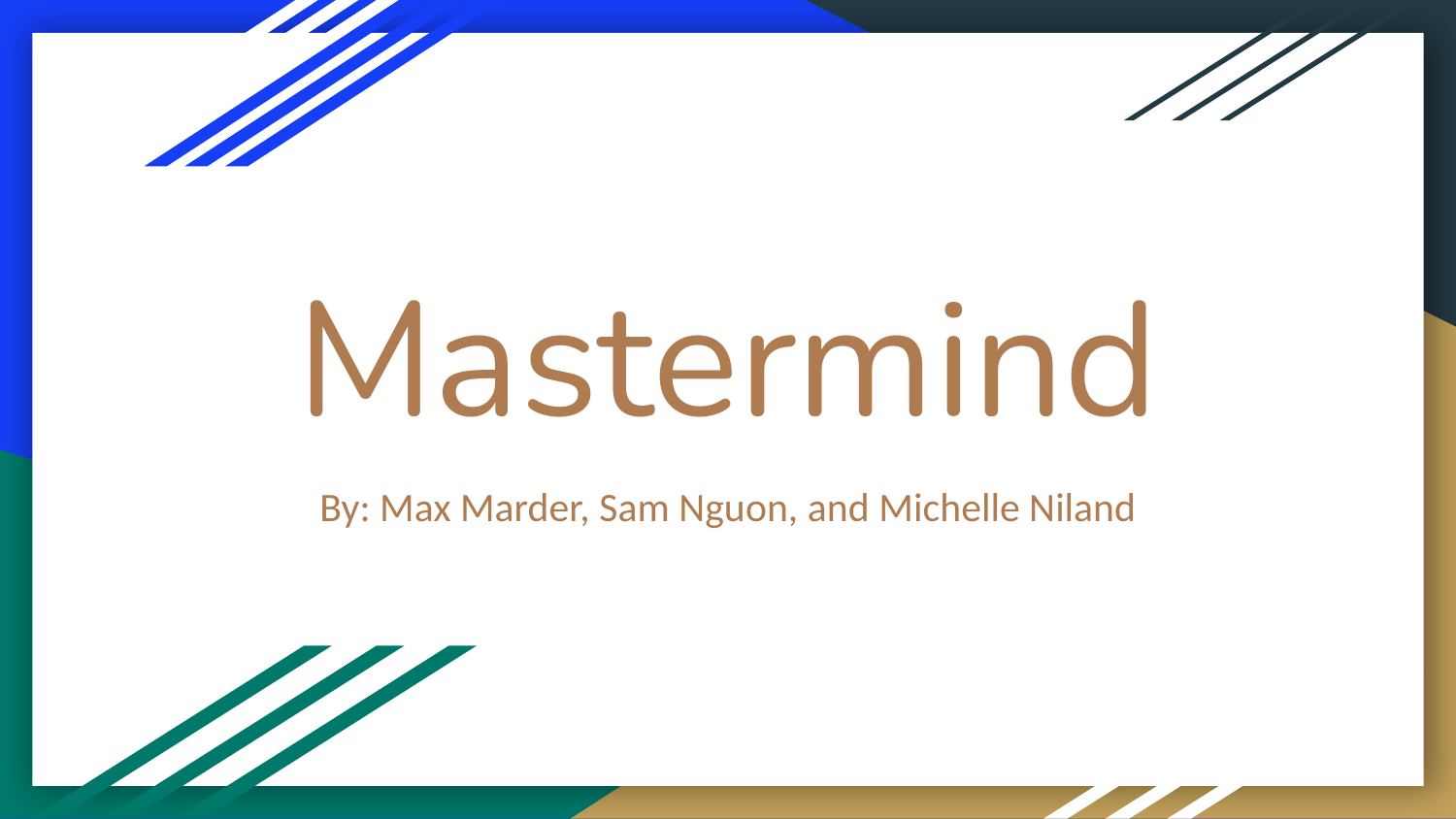

# Mastermind
By: Max Marder, Sam Nguon, and Michelle Niland